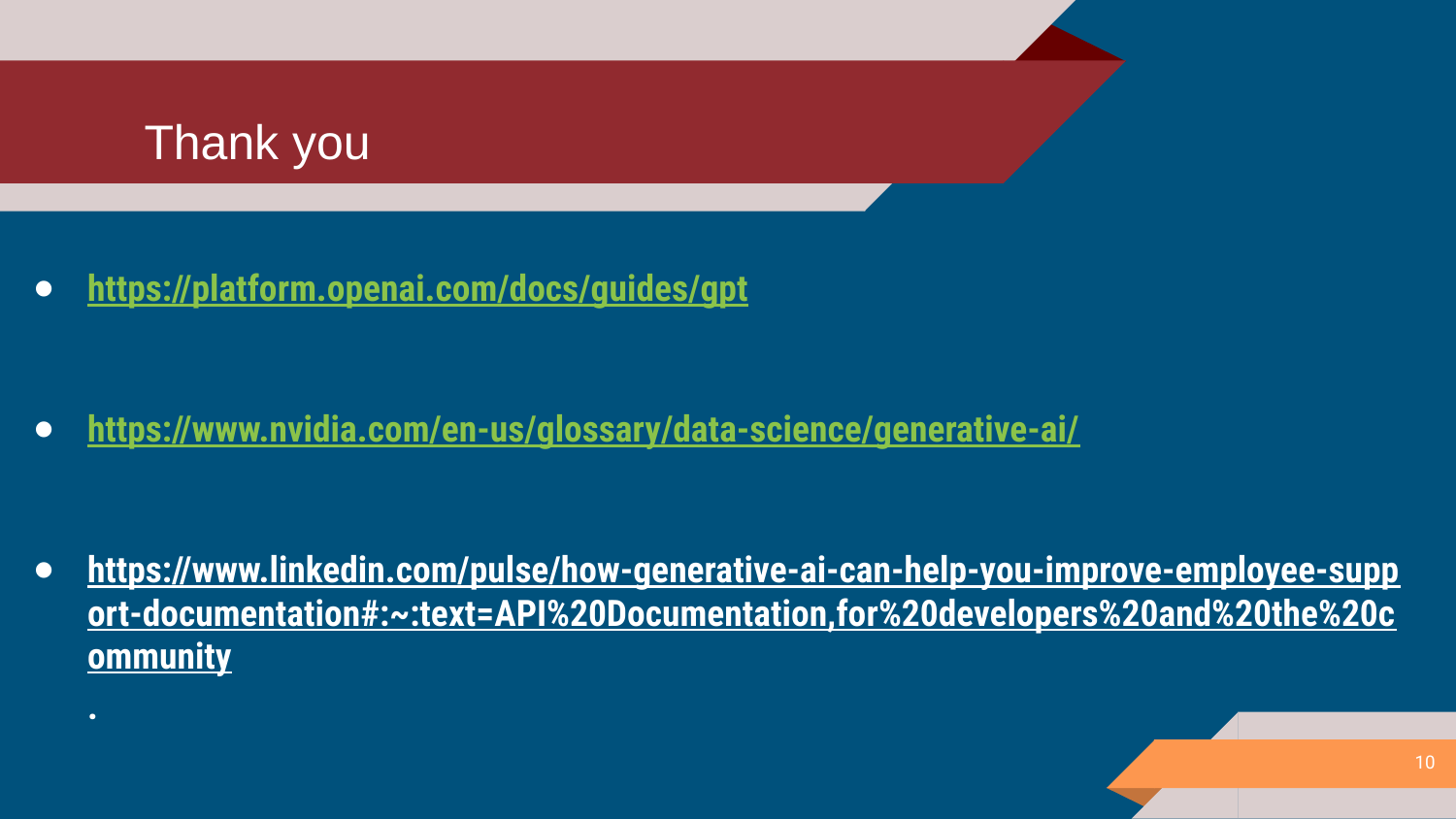

# Thank you
https://platform.openai.com/docs/guides/gpt

https://www.nvidia.com/en-us/glossary/data-science/generative-ai/

https://www.linkedin.com/pulse/how-generative-ai-can-help-you-improve-employee-support-documentation#:~:text=API%20Documentation,for%20developers%20and%20the%20community.

10